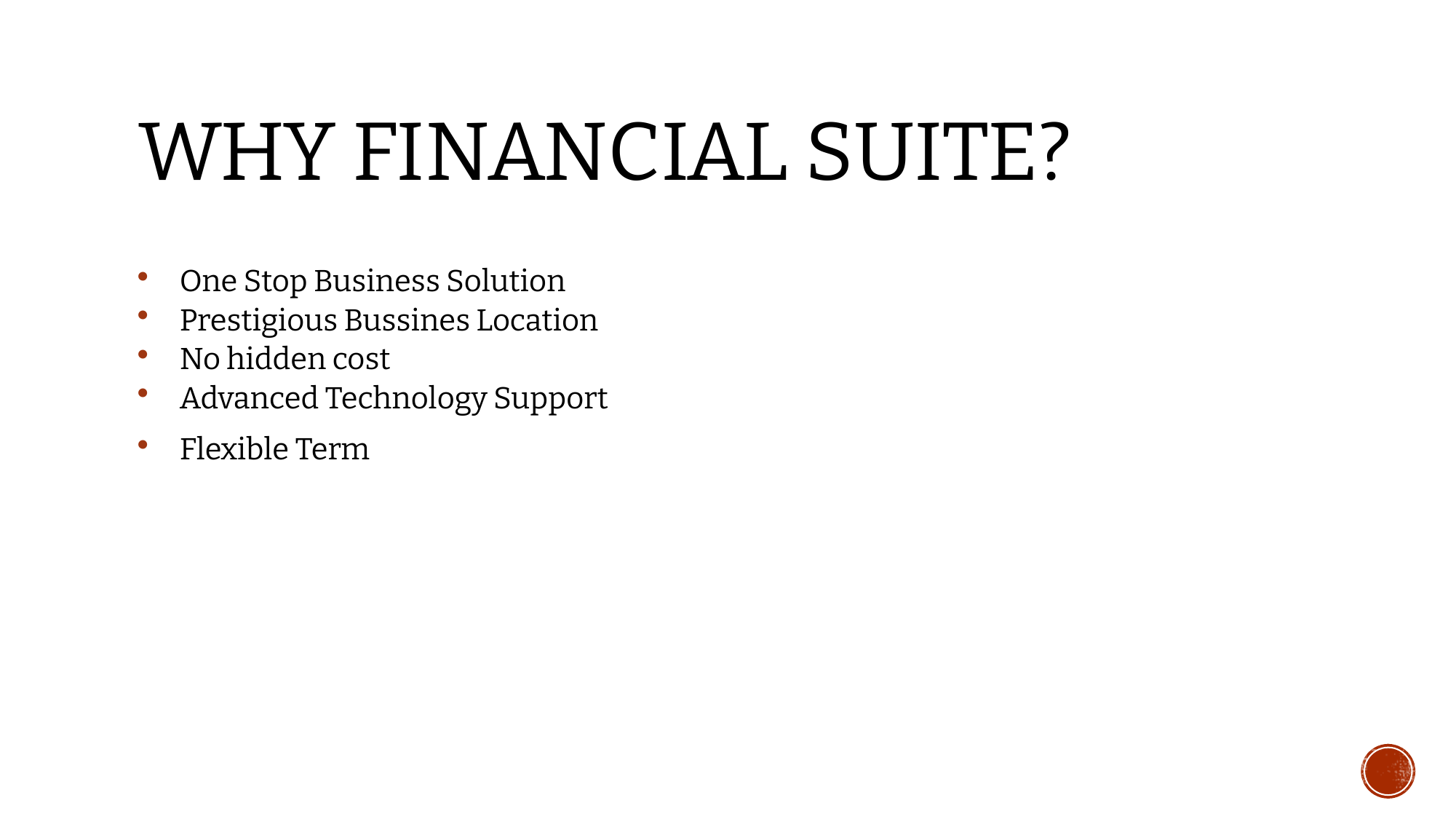

# Why financial suite?
One Stop Business Solution
Prestigious Bussines Location
No hidden cost
Advanced Technology Support
Flexible Term